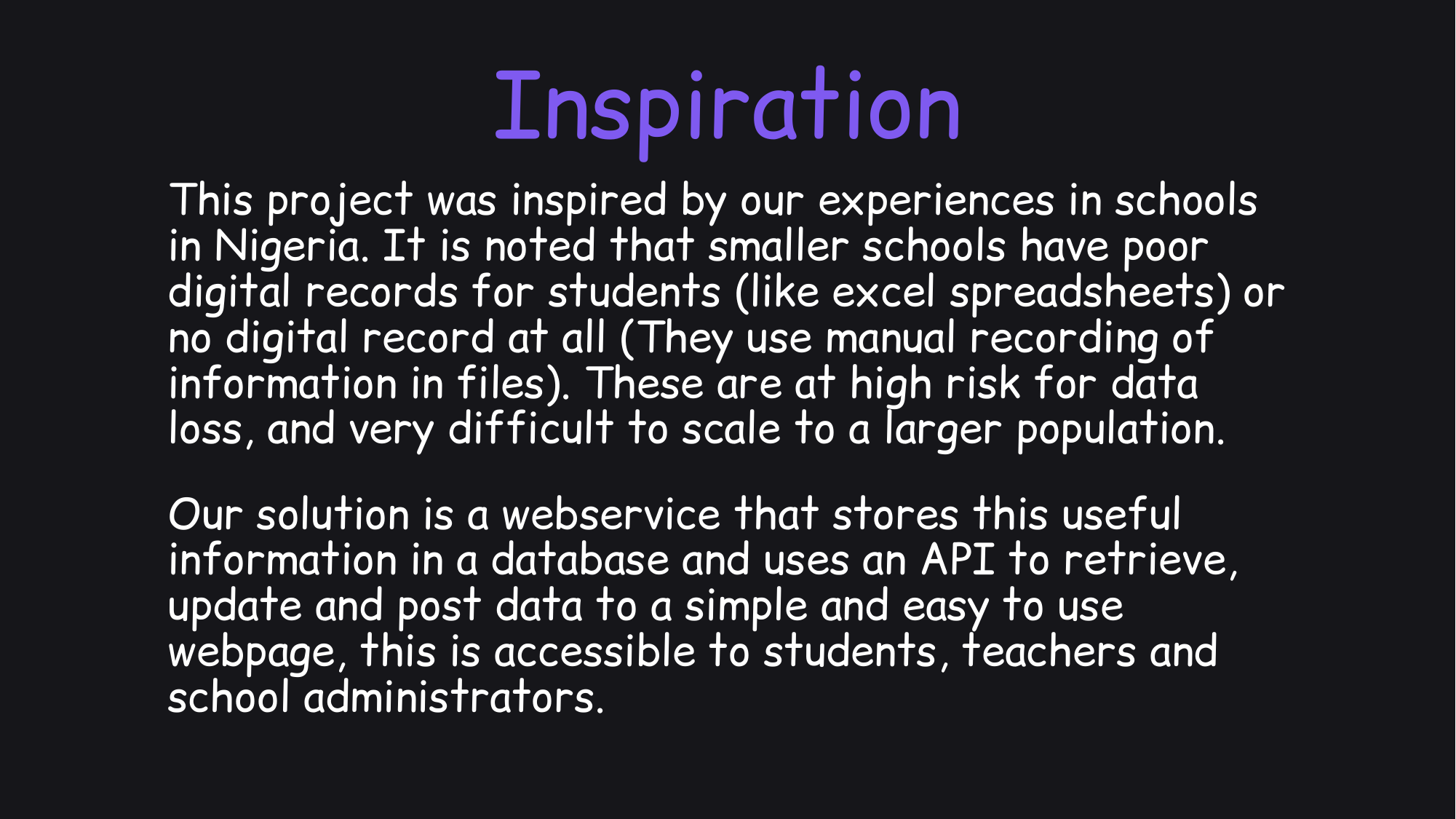

Inspiration
This project was inspired by our experiences in schools in Nigeria. It is noted that smaller schools have poor digital records for students (like excel spreadsheets) or no digital record at all (They use manual recording of information in files). These are at high risk for data loss, and very difficult to scale to a larger population.
Our solution is a webservice that stores this useful information in a database and uses an API to retrieve, update and post data to a simple and easy to use webpage, this is accessible to students, teachers and school administrators.